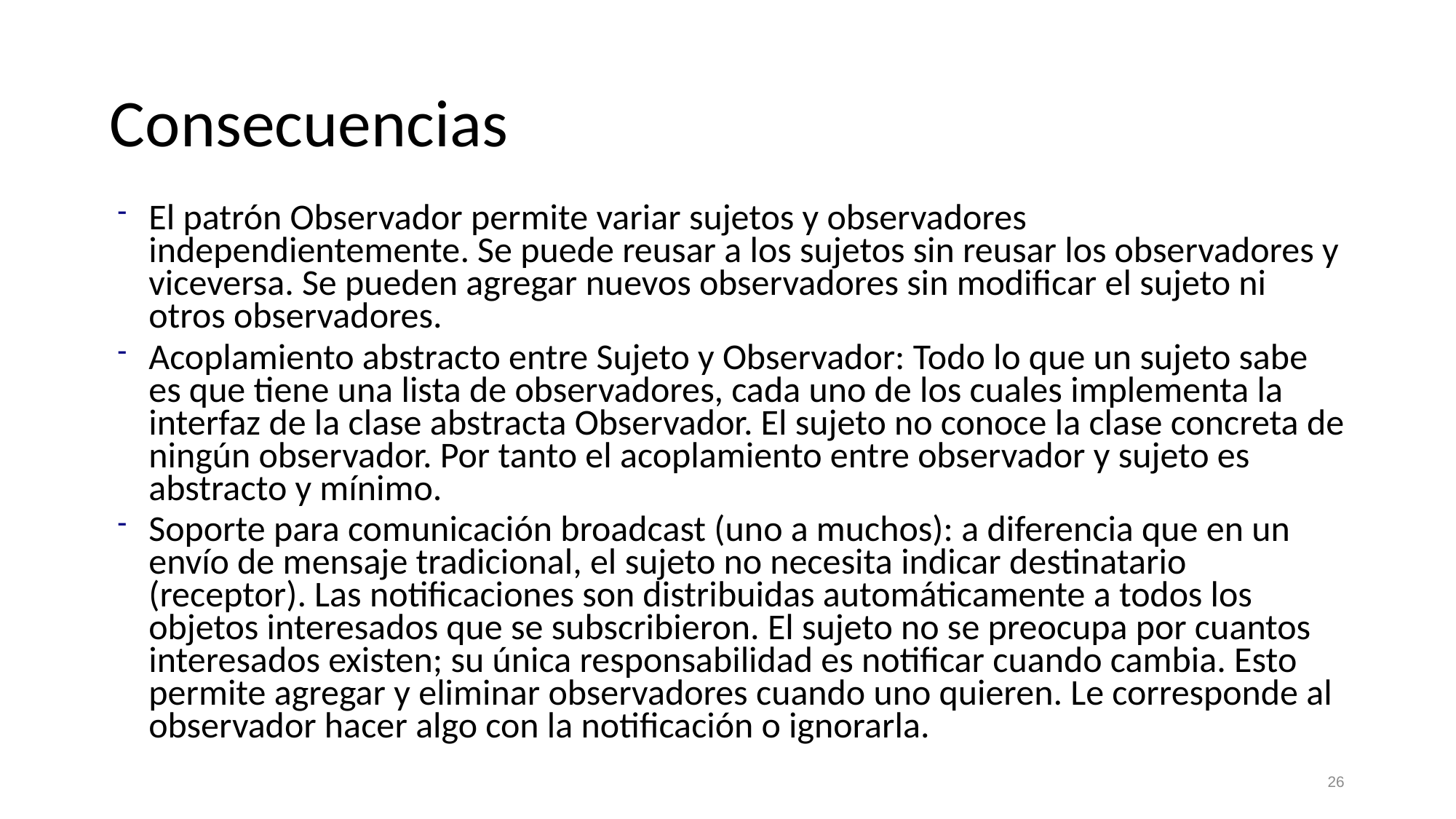

# Consecuencias
El patrón Observador permite variar sujetos y observadores independientemente. Se puede reusar a los sujetos sin reusar los observadores y viceversa. Se pueden agregar nuevos observadores sin modificar el sujeto ni otros observadores.
Acoplamiento abstracto entre Sujeto y Observador: Todo lo que un sujeto sabe es que tiene una lista de observadores, cada uno de los cuales implementa la interfaz de la clase abstracta Observador. El sujeto no conoce la clase concreta de ningún observador. Por tanto el acoplamiento entre observador y sujeto es abstracto y mínimo.
Soporte para comunicación broadcast (uno a muchos): a diferencia que en un envío de mensaje tradicional, el sujeto no necesita indicar destinatario (receptor). Las notificaciones son distribuidas automáticamente a todos los objetos interesados que se subscribieron. El sujeto no se preocupa por cuantos interesados existen; su única responsabilidad es notificar cuando cambia. Esto permite agregar y eliminar observadores cuando uno quieren. Le corresponde al observador hacer algo con la notificación o ignorarla.
26